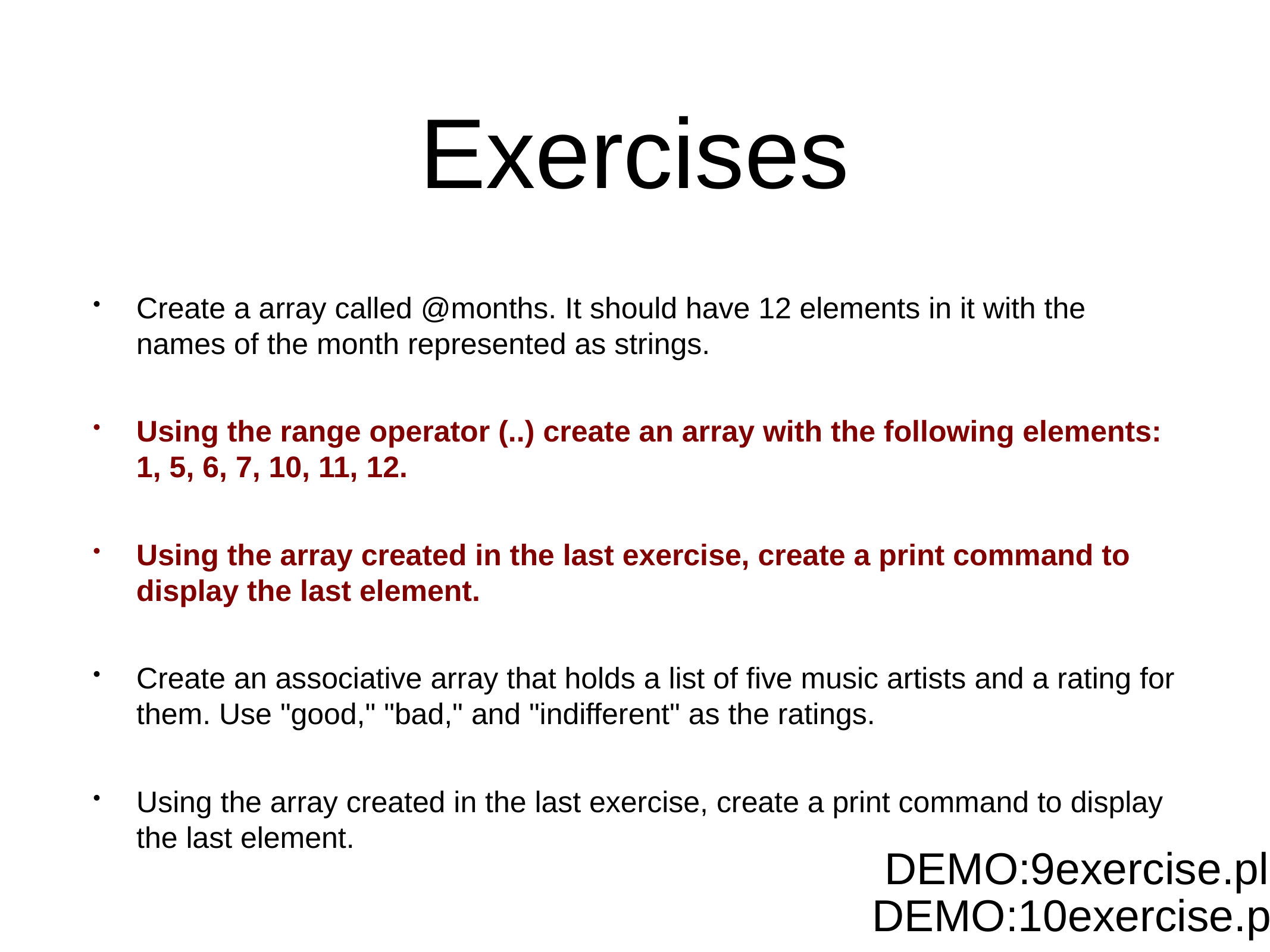

# Exercises
Create a array called @months. It should have 12 elements in it with the names of the month represented as strings.
Using the range operator (..) create an array with the following elements: 1, 5, 6, 7, 10, 11, 12.
Using the array created in the last exercise, create a print command to display the last element.
Create an associative array that holds a list of five music artists and a rating for them. Use "good," "bad," and "indifferent" as the ratings.
Using the array created in the last exercise, create a print command to display the last element.
DEMO:9exercise.pl
DEMO:10exercise.pl